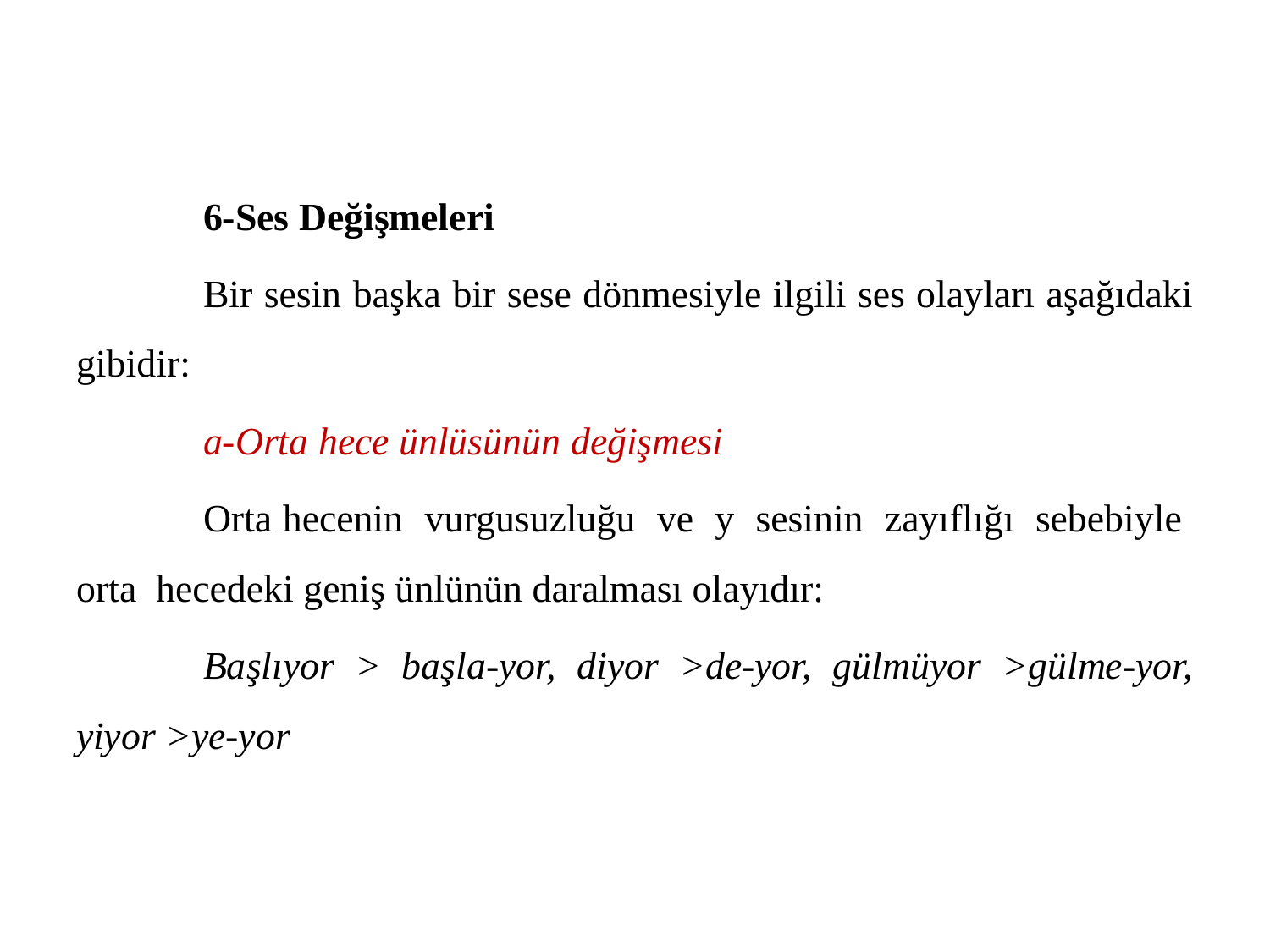

6-Ses Değişmeleri
	Bir sesin başka bir sese dönmesiyle ilgili ses olayları aşağıdaki gibidir:
	a-Orta hece ünlüsünün değişmesi
	Orta hecenin  vurgusuzluğu  ve  y  sesinin  zayıflığı  sebebiyle  orta  hecedeki geniş ünlünün daralması olayıdır:
	Başlıyor > başla-yor, diyor >de-yor, gülmüyor >gülme-yor, yiyor >ye-yor